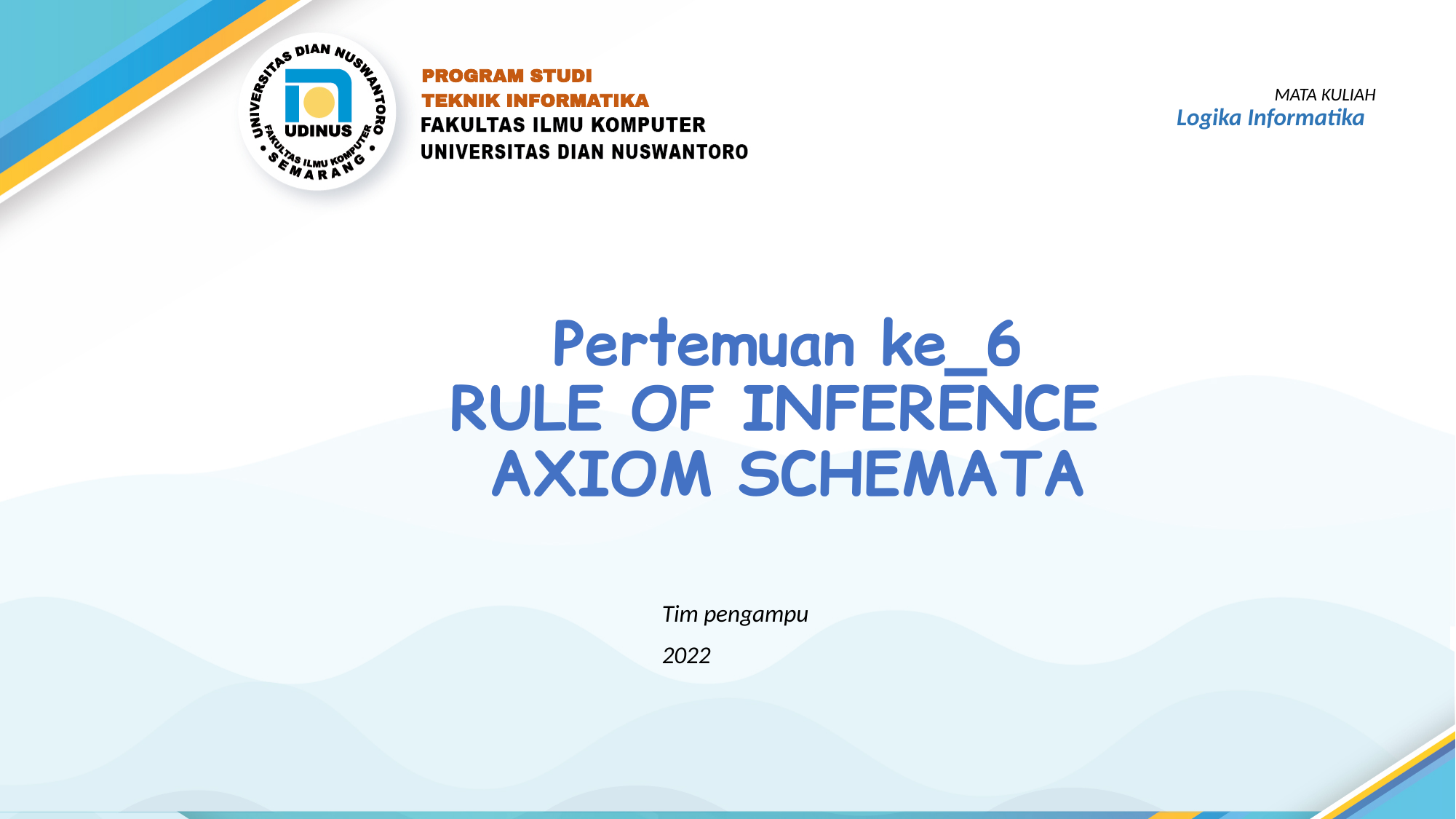

PROGRAM STUDI
TEKNIK INFORMATIKA
MATA KULIAH
Logika Informatika
# Pertemuan ke_6 RULE OF INFERENCE AXIOM SCHEMATA
Tim pengampu
2022